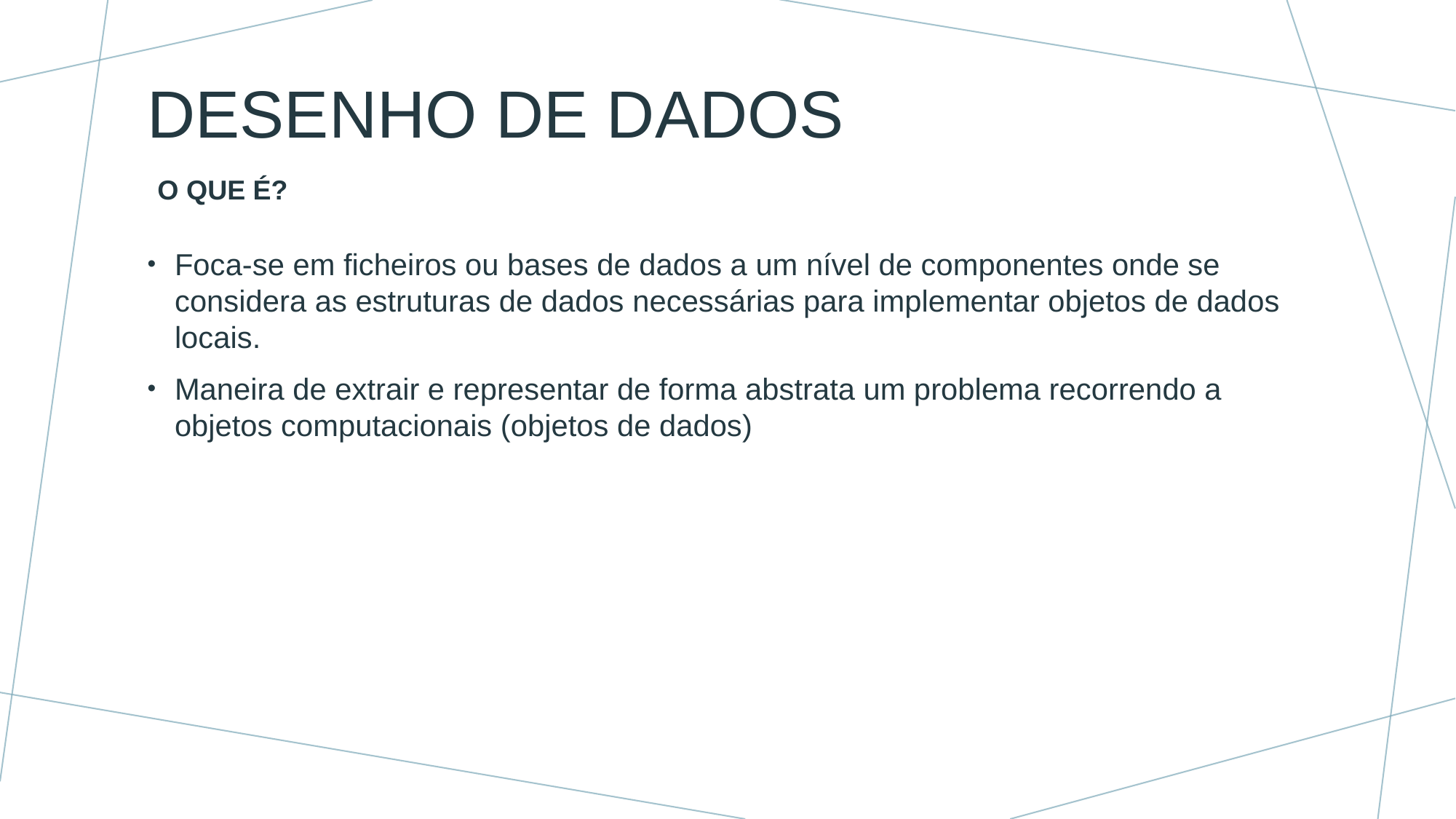

# Desenho de dados
O que é?
Foca-se em ficheiros ou bases de dados a um nível de componentes onde se considera as estruturas de dados necessárias para implementar objetos de dados locais.
Maneira de extrair e representar de forma abstrata um problema recorrendo a objetos computacionais (objetos de dados)